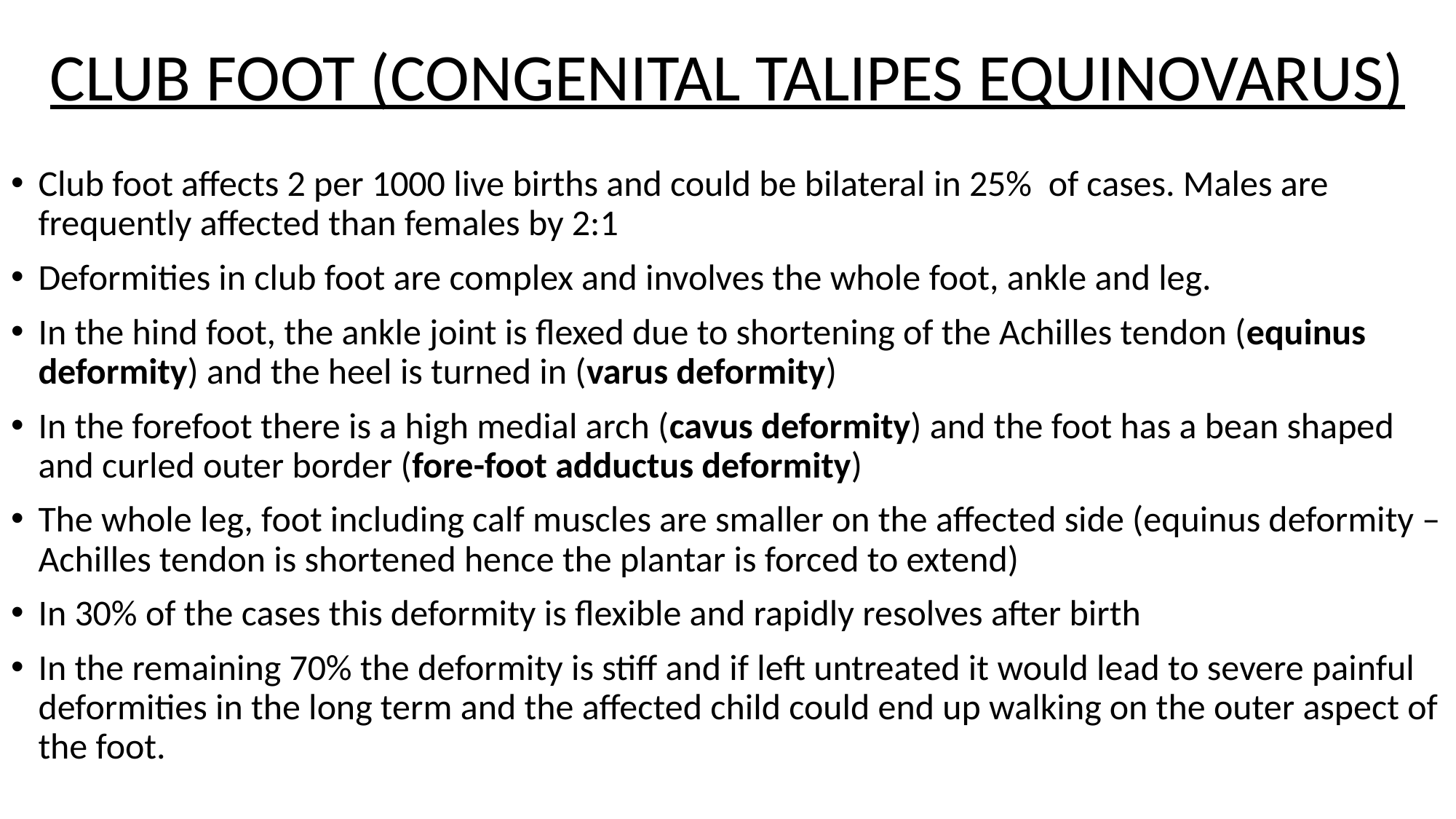

# CLUB FOOT (CONGENITAL TALIPES EQUINOVARUS)
Club foot affects 2 per 1000 live births and could be bilateral in 25%  of cases. Males are frequently affected than females by 2:1
Deformities in club foot are complex and involves the whole foot, ankle and leg.
In the hind foot, the ankle joint is flexed due to shortening of the Achilles tendon (equinus deformity) and the heel is turned in (varus deformity)
In the forefoot there is a high medial arch (cavus deformity) and the foot has a bean shaped and curled outer border (fore-foot adductus deformity)
The whole leg, foot including calf muscles are smaller on the affected side (equinus deformity – Achilles tendon is shortened hence the plantar is forced to extend)
In 30% of the cases this deformity is flexible and rapidly resolves after birth
In the remaining 70% the deformity is stiff and if left untreated it would lead to severe painful deformities in the long term and the affected child could end up walking on the outer aspect of the foot.